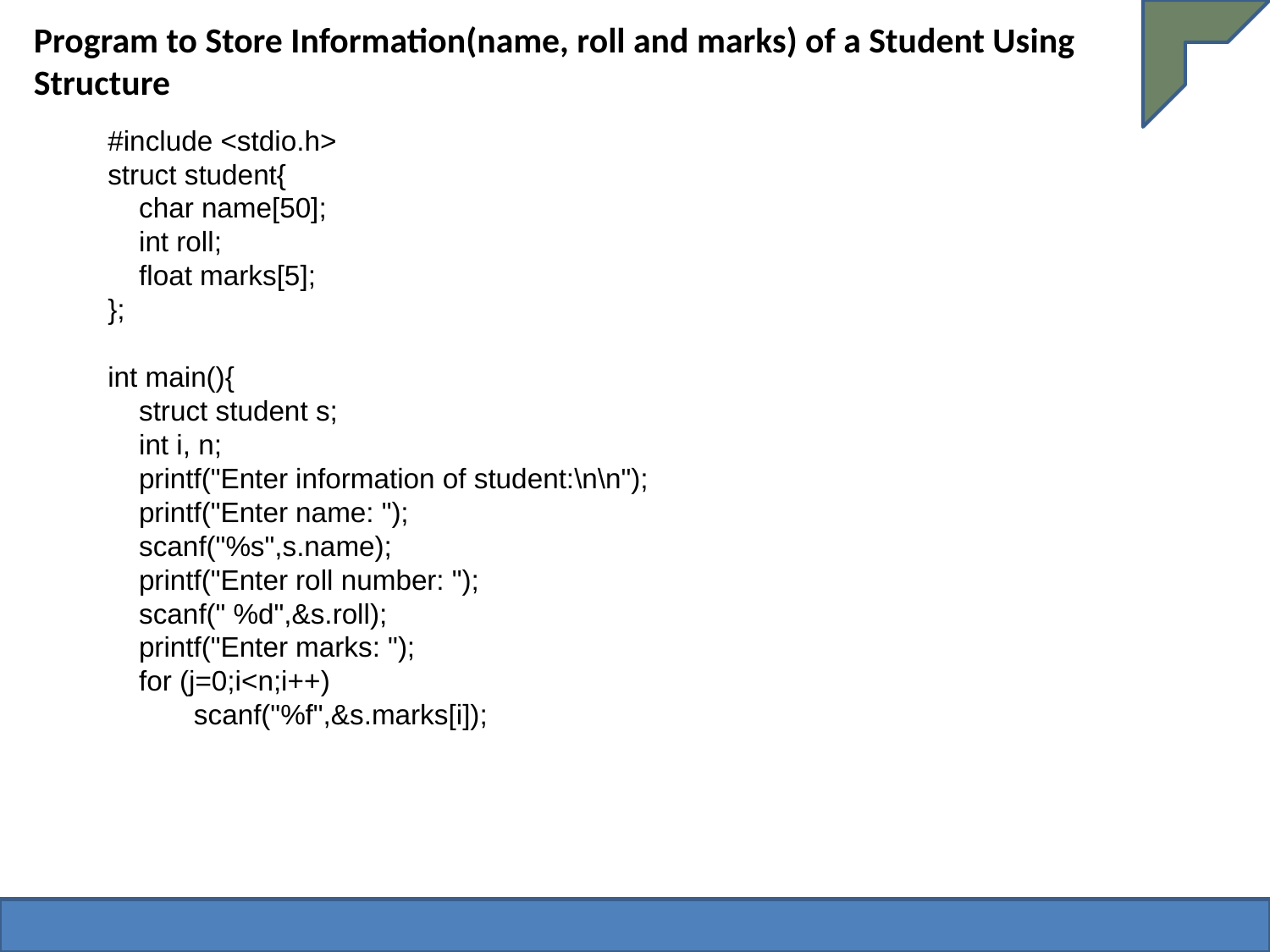

# Program to Store Information(name, roll and marks) of a Student Using Structure

#include <stdio.h>
struct student{
    char name[50];
    int roll;
    float marks[5];
};

int main(){
    struct student s;
    int i, n;
    printf("Enter information of student:\n\n");
    printf("Enter name: ");
    scanf("%s",s.name);
    printf("Enter roll number: ");
    scanf(" %d",&s.roll);
    printf("Enter marks: ");
    for (j=0;i<n;i++)
           scanf("%f",&s.marks[i]);